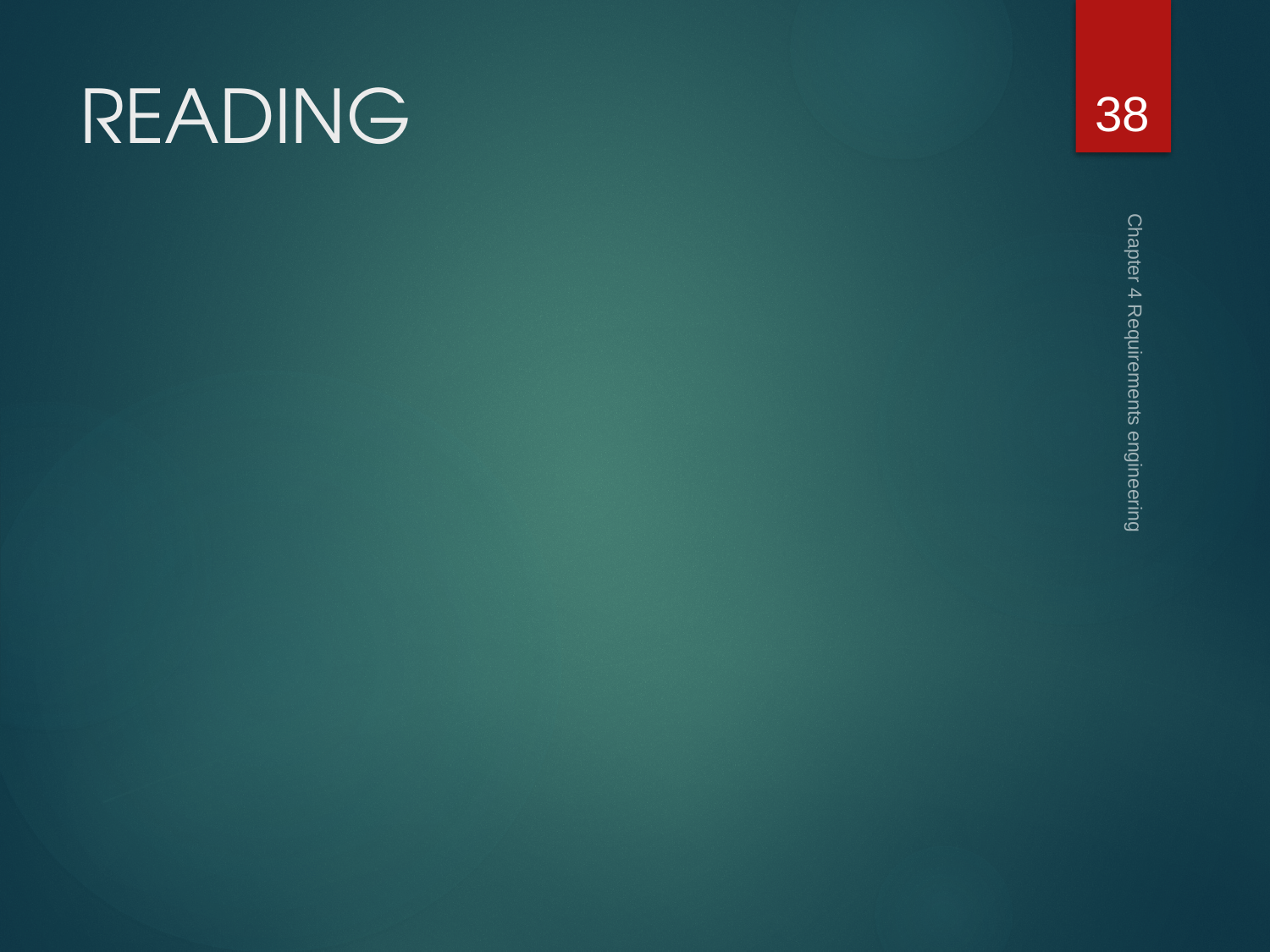

38
# READING

Chapter 4 Requirements engineering